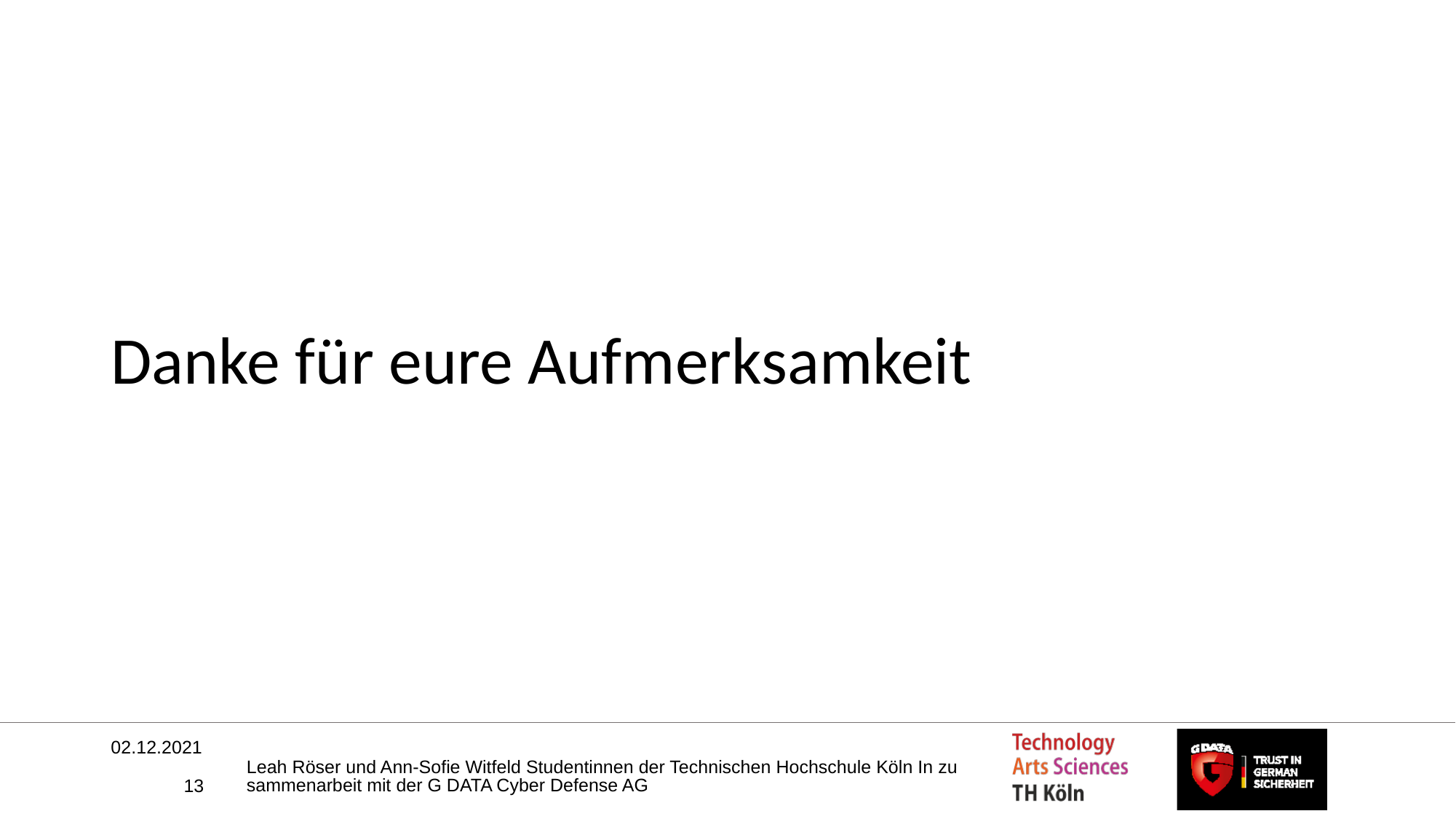

# Danke für eure Aufmerksamkeit
Leah Röser und Ann-Sofie Witfeld Studentinnen der Technischen Hochschule Köln In zusammenarbeit mit der G DATA Cyber Defense AG
02.12.2021
13